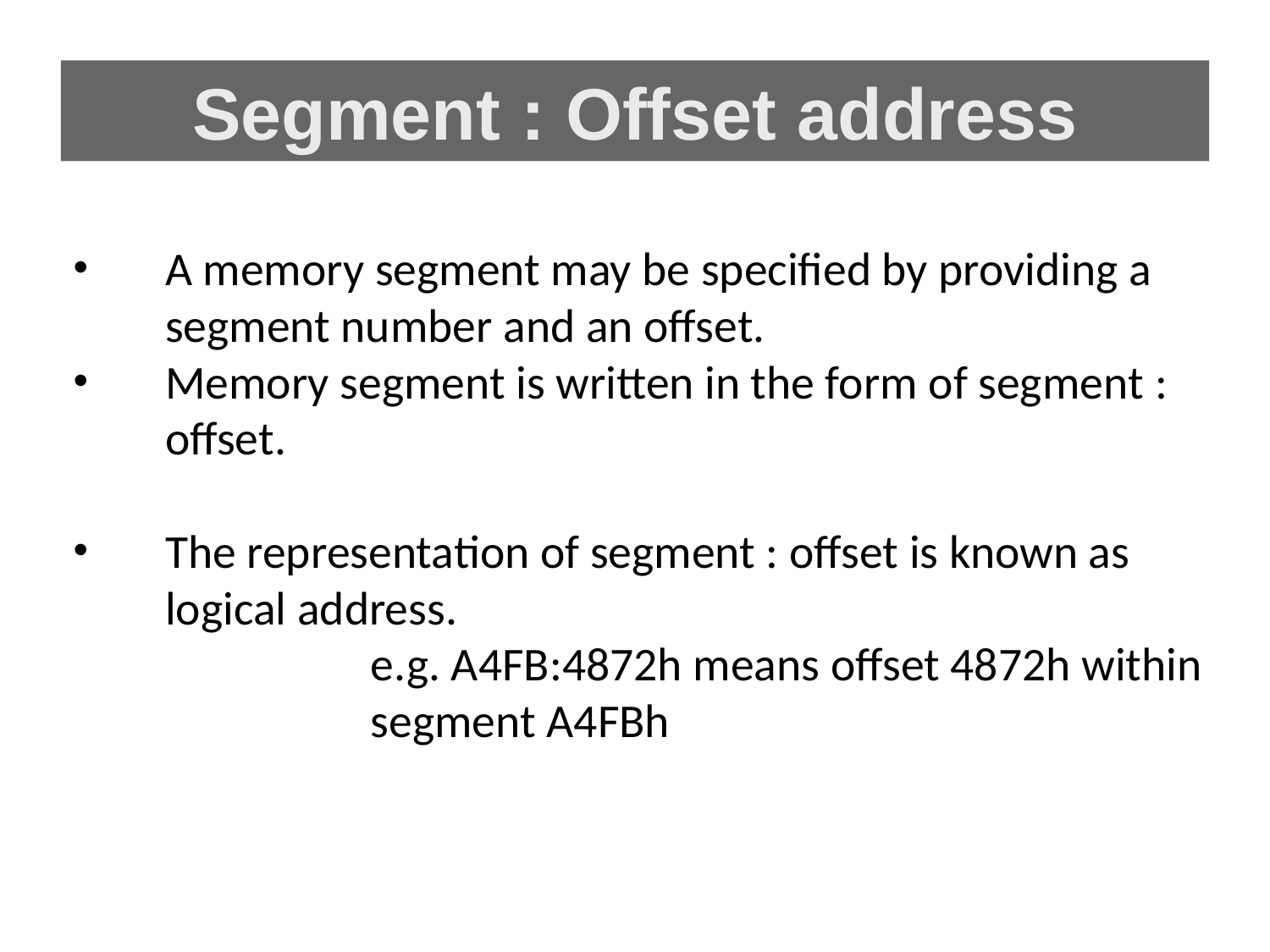

# Segment : Offset address
A memory segment may be specified by providing a segment number and an offset.
Memory segment is written in the form of segment : offset.

The representation of segment : offset is known as logical address.
		e.g. A4FB:4872h means offset 4872h within 			segment A4FBh